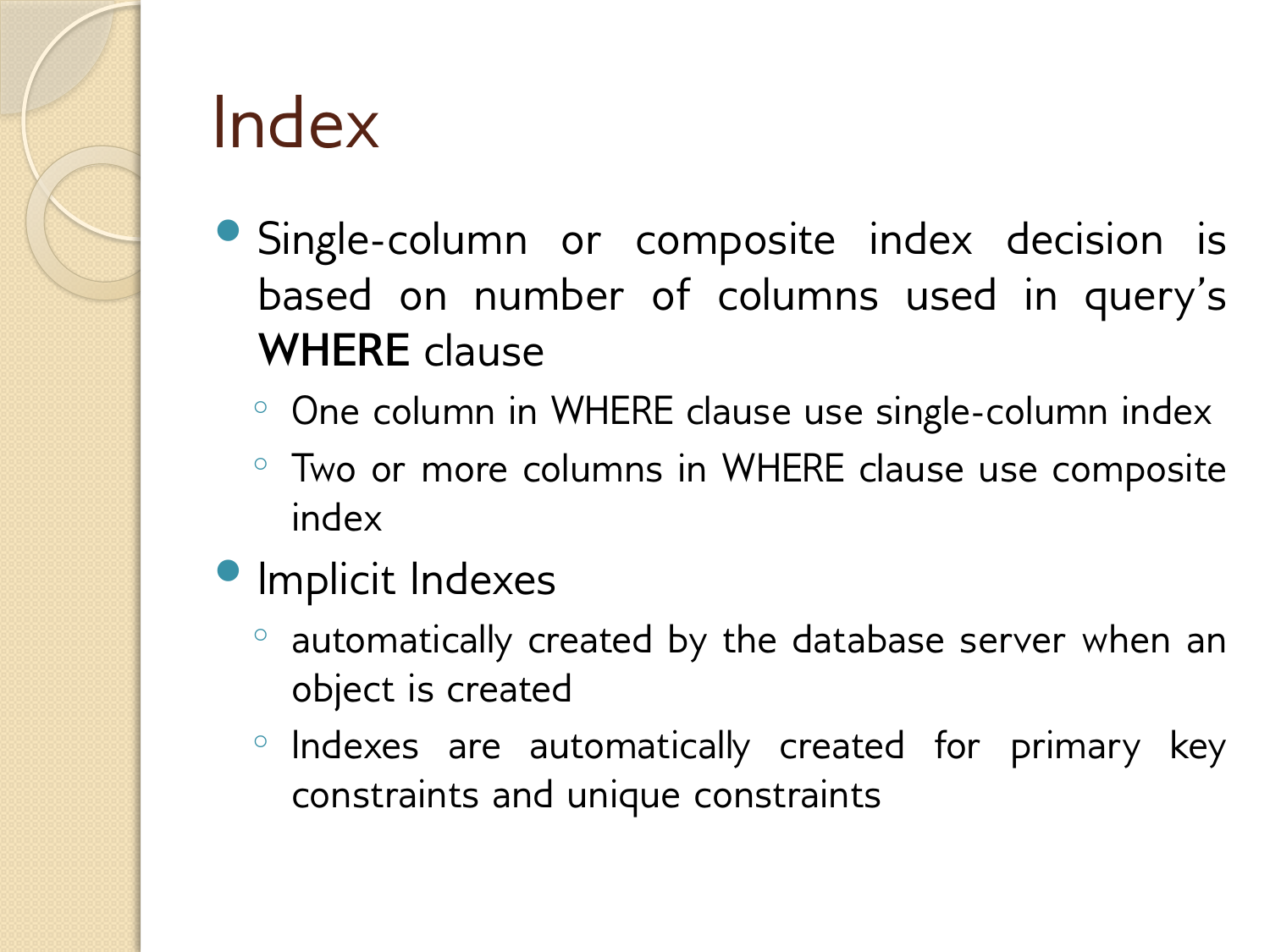

# Index
Single-column or composite index decision is based on number of columns used in query’s WHERE clause
One column in WHERE clause use single-column index
Two or more columns in WHERE clause use composite index
Implicit Indexes
automatically created by the database server when an object is created
Indexes are automatically created for primary key constraints and unique constraints